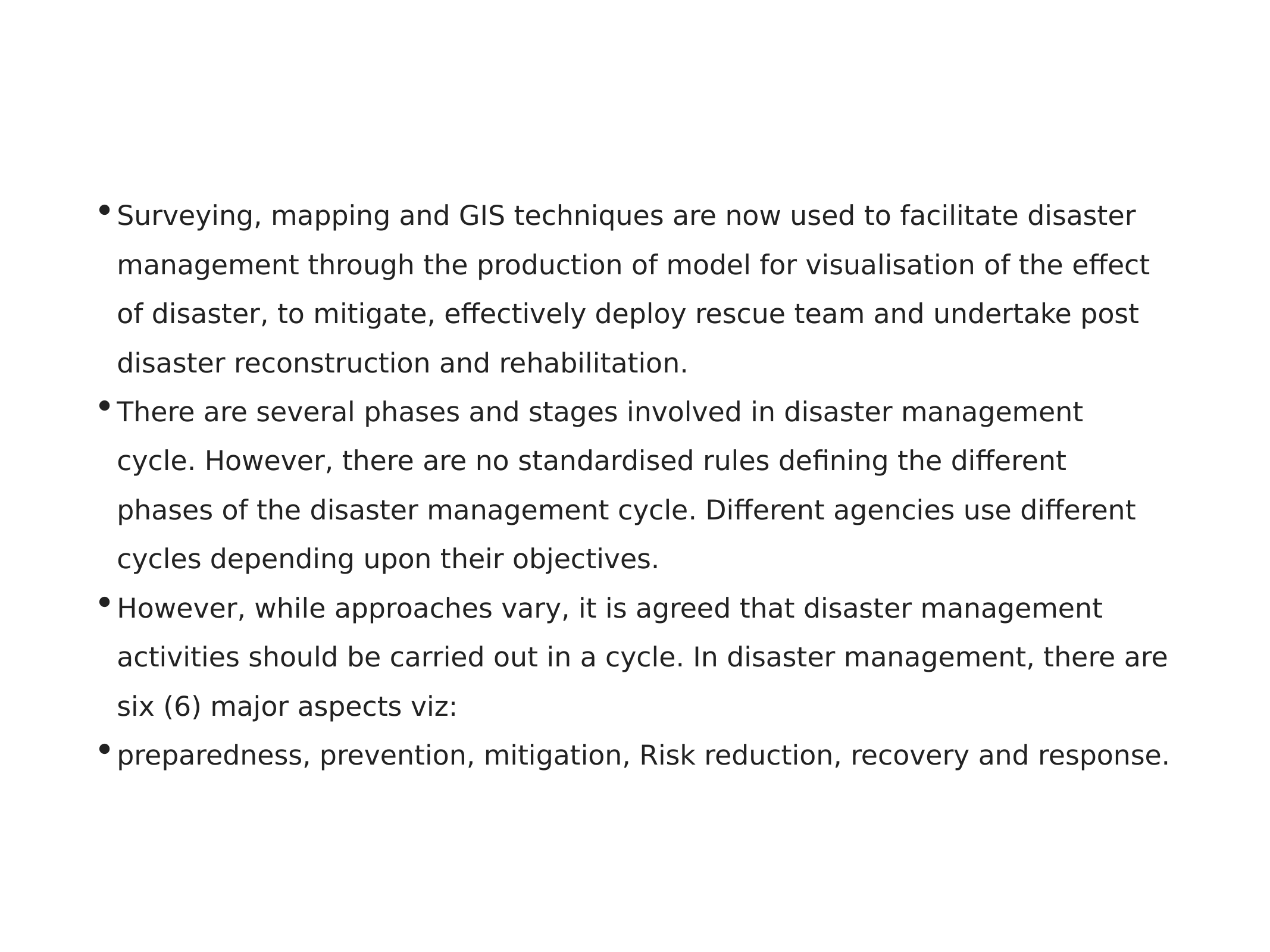

Surveying, mapping and GIS techniques are now used to facilitate disaster management through the production of model for visualisation of the effect of disaster, to mitigate, effectively deploy rescue team and undertake post disaster reconstruction and rehabilitation.
There are several phases and stages involved in disaster management cycle. However, there are no standardised rules defining the different phases of the disaster management cycle. Different agencies use different cycles depending upon their objectives.
However, while approaches vary, it is agreed that disaster management activities should be carried out in a cycle. In disaster management, there are six (6) major aspects viz:
preparedness, prevention, mitigation, Risk reduction, recovery and response.